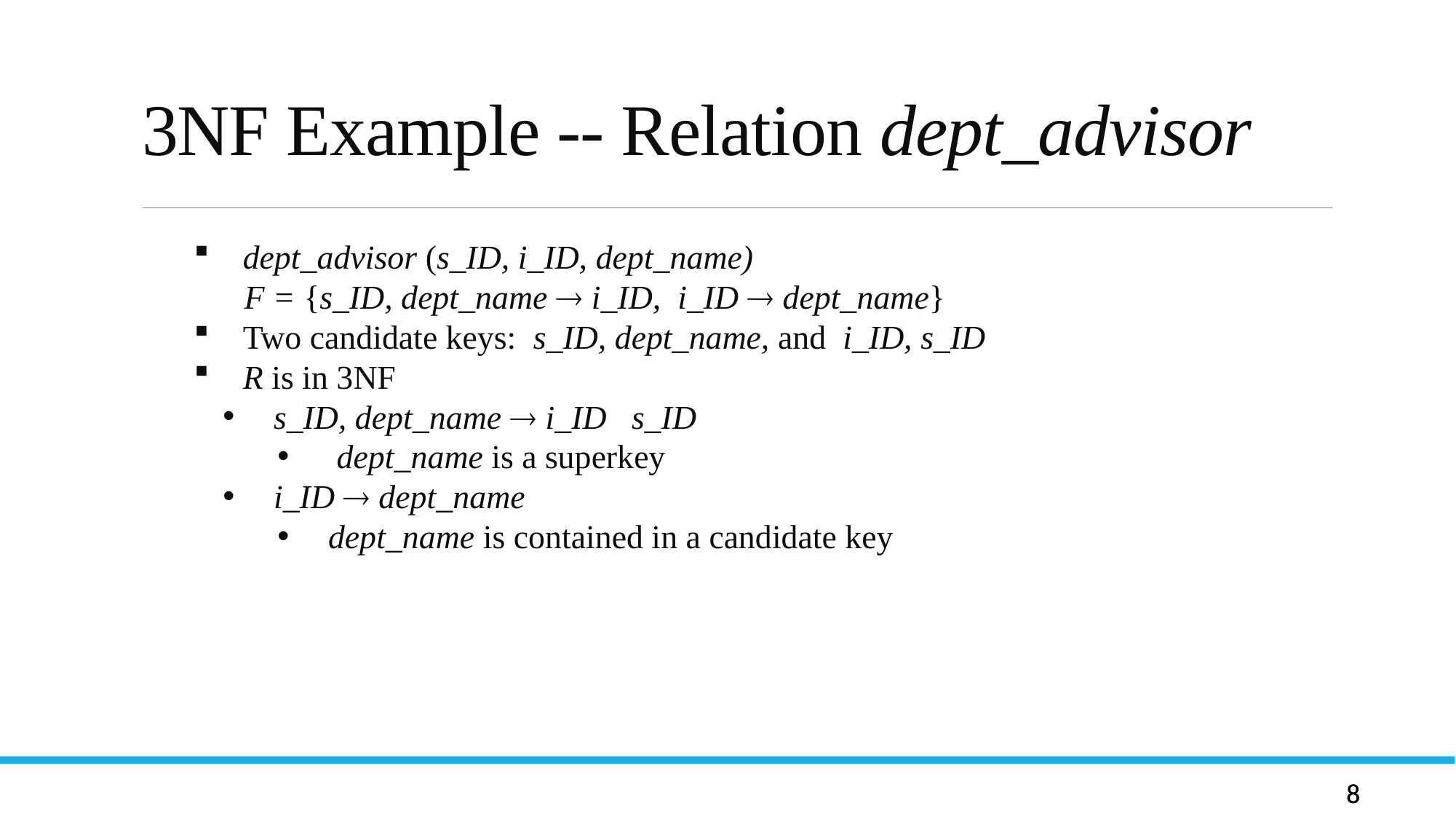

# 3NF Example -- Relation dept_advisor
Let R be a relation schema and let R1 and R2 form a decomposition of R . That is R = R1  U R2
We say that the decomposition if there is no loss of information by replacing  R with the two relation schemas R1  U R2
Formally,
             ∏ R1 (r)     ∏ R2 (r) = r
And,  conversely a decomposition is lossy if
     r  ⊂  ∏ R1 (r)     ∏ R2 (r) = r

    dept_advisor (s_ID, i_ID, dept_name)
      F = {s_ID, dept_name → i_ID,  i_ID → dept_name}
    Two candidate keys:  s_ID, dept_name, and  i_ID, s_ID
    R is in 3NF
   s_ID, dept_name → i_ID   s_ID
    dept_name is a superkey
   i_ID → dept_name
   dept_name is contained in a candidate key